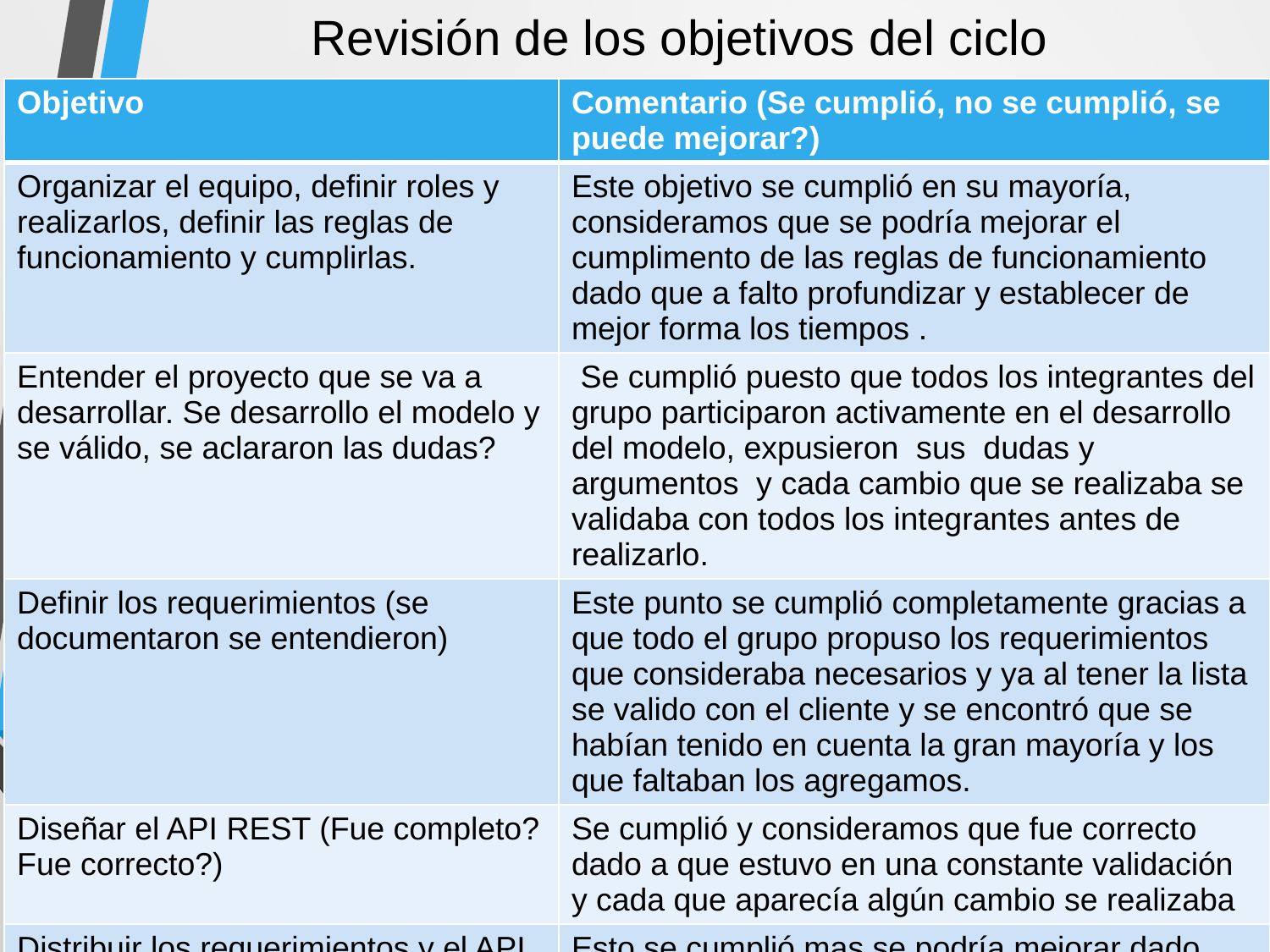

Revisión de los objetivos del ciclo
| Objetivo | Comentario (Se cumplió, no se cumplió, se puede mejorar?) |
| --- | --- |
| Organizar el equipo, definir roles y realizarlos, definir las reglas de funcionamiento y cumplirlas. | Este objetivo se cumplió en su mayoría, consideramos que se podría mejorar el cumplimento de las reglas de funcionamiento dado que a falto profundizar y establecer de mejor forma los tiempos . |
| Entender el proyecto que se va a desarrollar. Se desarrollo el modelo y se válido, se aclararon las dudas? | Se cumplió puesto que todos los integrantes del grupo participaron activamente en el desarrollo del modelo, expusieron sus dudas y argumentos y cada cambio que se realizaba se validaba con todos los integrantes antes de realizarlo. |
| Definir los requerimientos (se documentaron se entendieron) | Este punto se cumplió completamente gracias a que todo el grupo propuso los requerimientos que consideraba necesarios y ya al tener la lista se valido con el cliente y se encontró que se habían tenido en cuenta la gran mayoría y los que faltaban los agregamos. |
| Diseñar el API REST (Fue completo? Fue correcto?) | Se cumplió y consideramos que fue correcto dado a que estuvo en una constante validación y cada que aparecía algún cambio se realizaba |
| Distribuir los requerimientos y el API REST ( se hizo? Cada uno hizo su parte?) | Esto se cumplió mas se podría mejorar dado que el proyecto estuvo en una continua verificación y cambio, por esto algunas clases aparecieron en la marcha y estas se relacionaban con algunas ya existentes, pero al momento de asignarlas no se le pudieron dar a una misma persona por la distribución de trabajo anteriormente hecha. |
| Implementar el Back-End y probarlo. Funcionó la distribución, la integración, la comunicación, ….. |  |
| Realizar la planeación y seguimiento de las tareas | Se realizo pero se podría mejorar haciendo un seguimiento mas estricto |
| Utilizar teamwork | Si pero se podría mejorar haciendo mejor uso de la estimación de tiempos. |
| Realizar Integración continua y revisar jenkis y sonar | Se realizo de forma continua la revicion de jenkis y sonar y la integración se realizo cuando ya se tenían los recursos de todos los integrantes entonces no fue continua. |
12